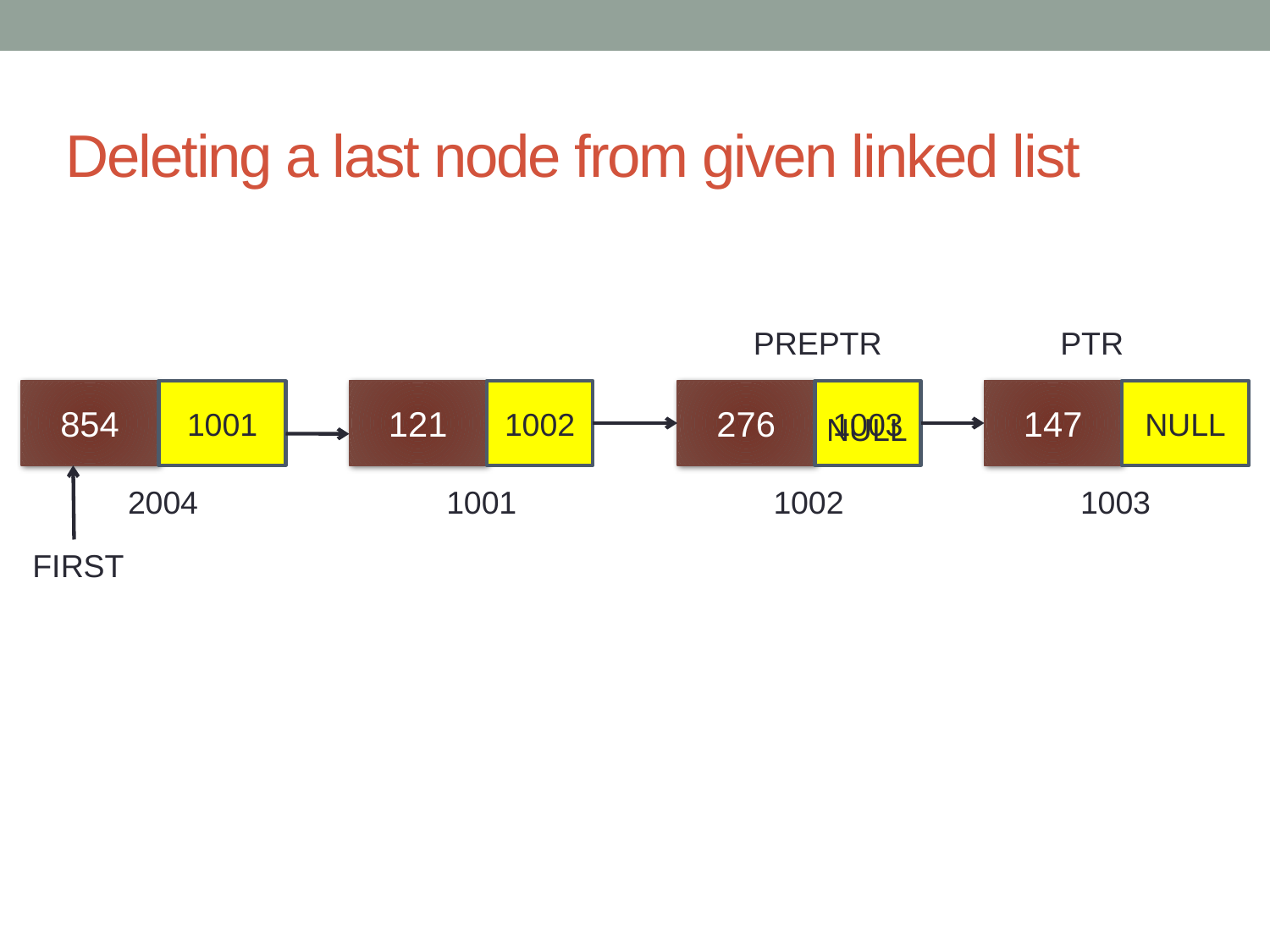

# Deleting a last node from given linked list
PREPTR
PTR
854
1001
121
1002
276
1003
147
NULL
NULL
2004
1001
1002
1003
FIRST